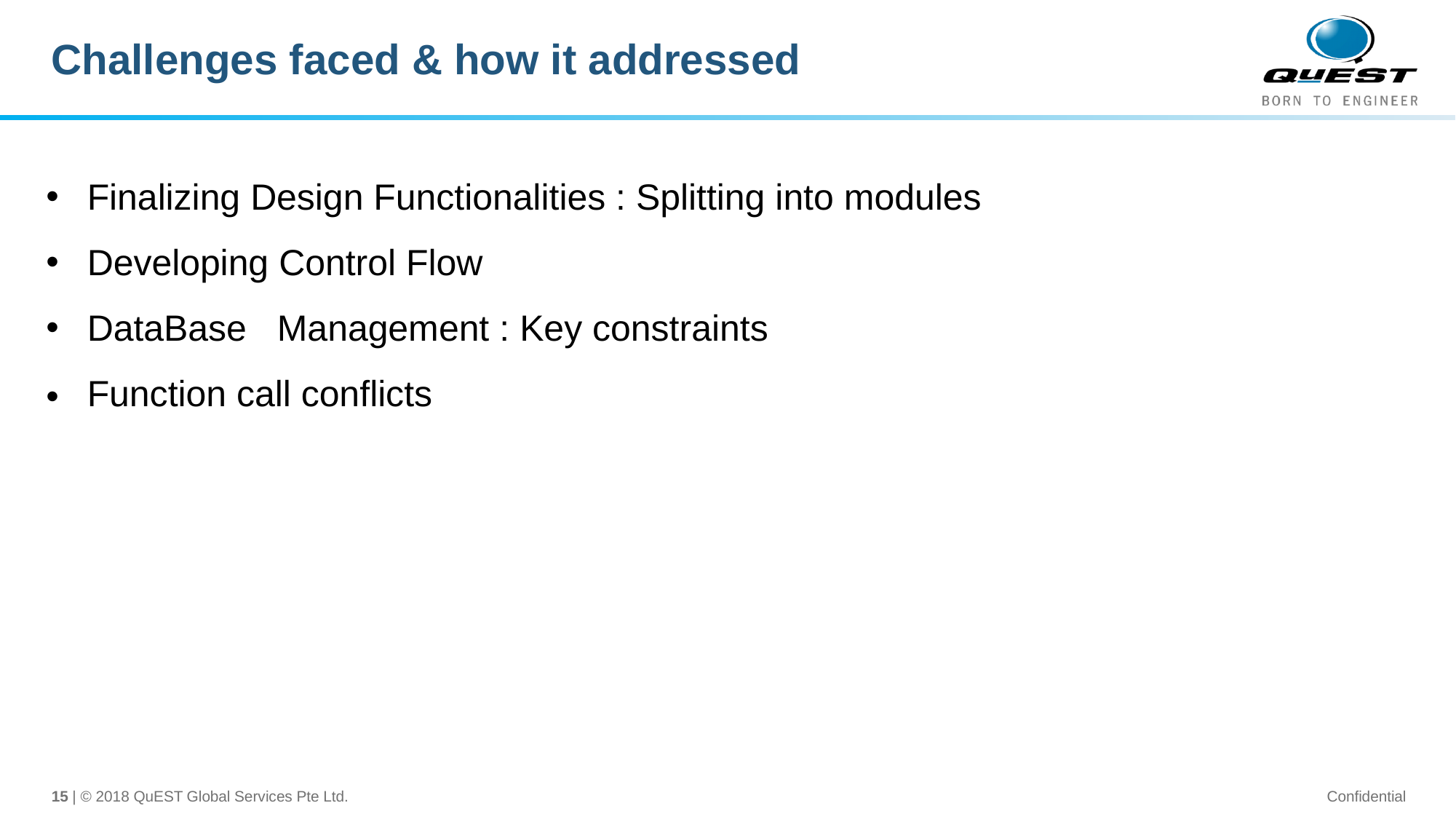

# Challenges faced & how it addressed
Finalizing Design Functionalities : Splitting into modules
Developing Control Flow
DataBase   Management : Key constraints
Function call conflicts